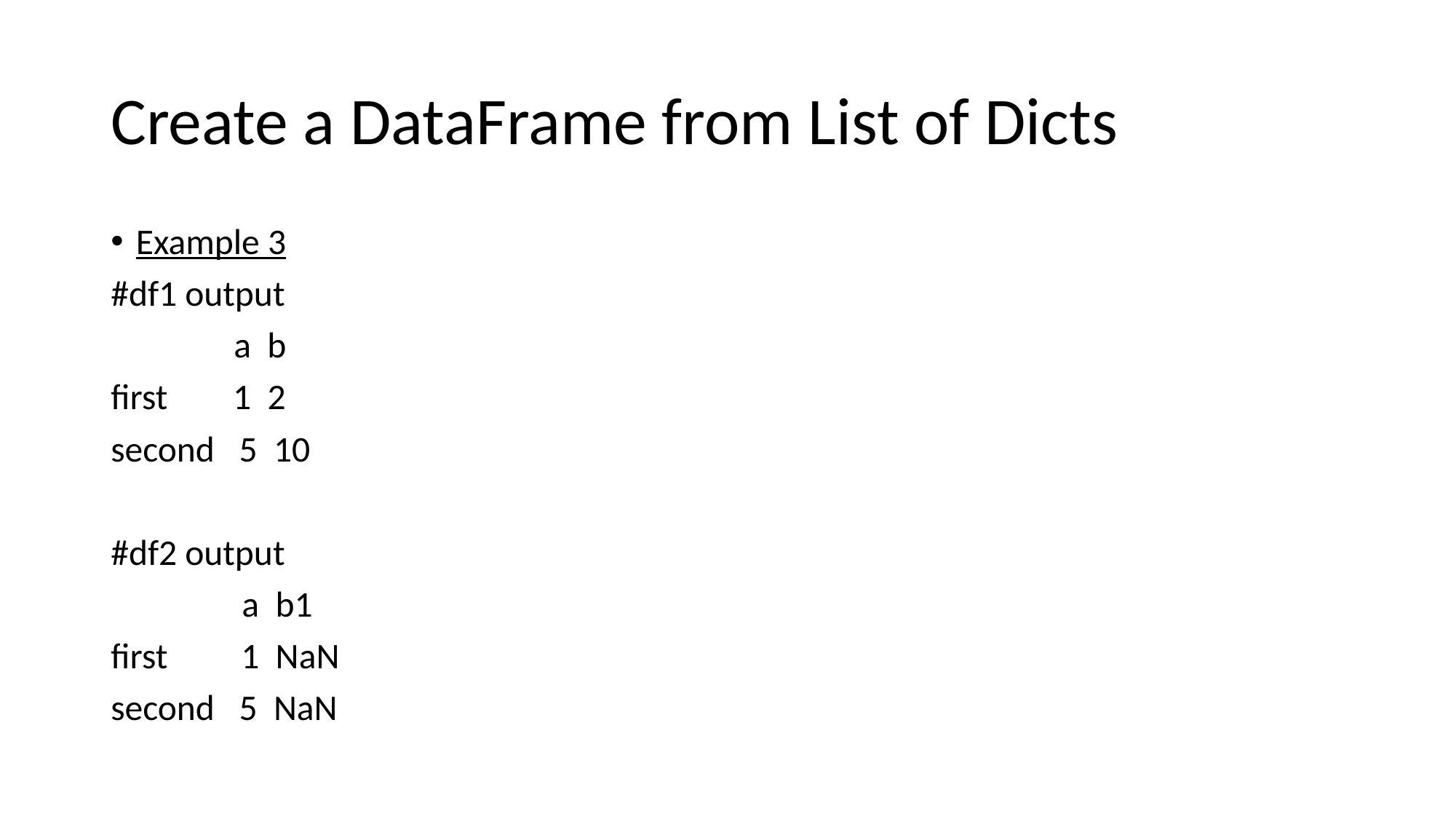

# Create a DataFrame from List of Dicts
Example 3
#df1 output
               a  b
first        1  2
second   5  10

#df2 output
                a  b1
first         1  NaN
second   5  NaN